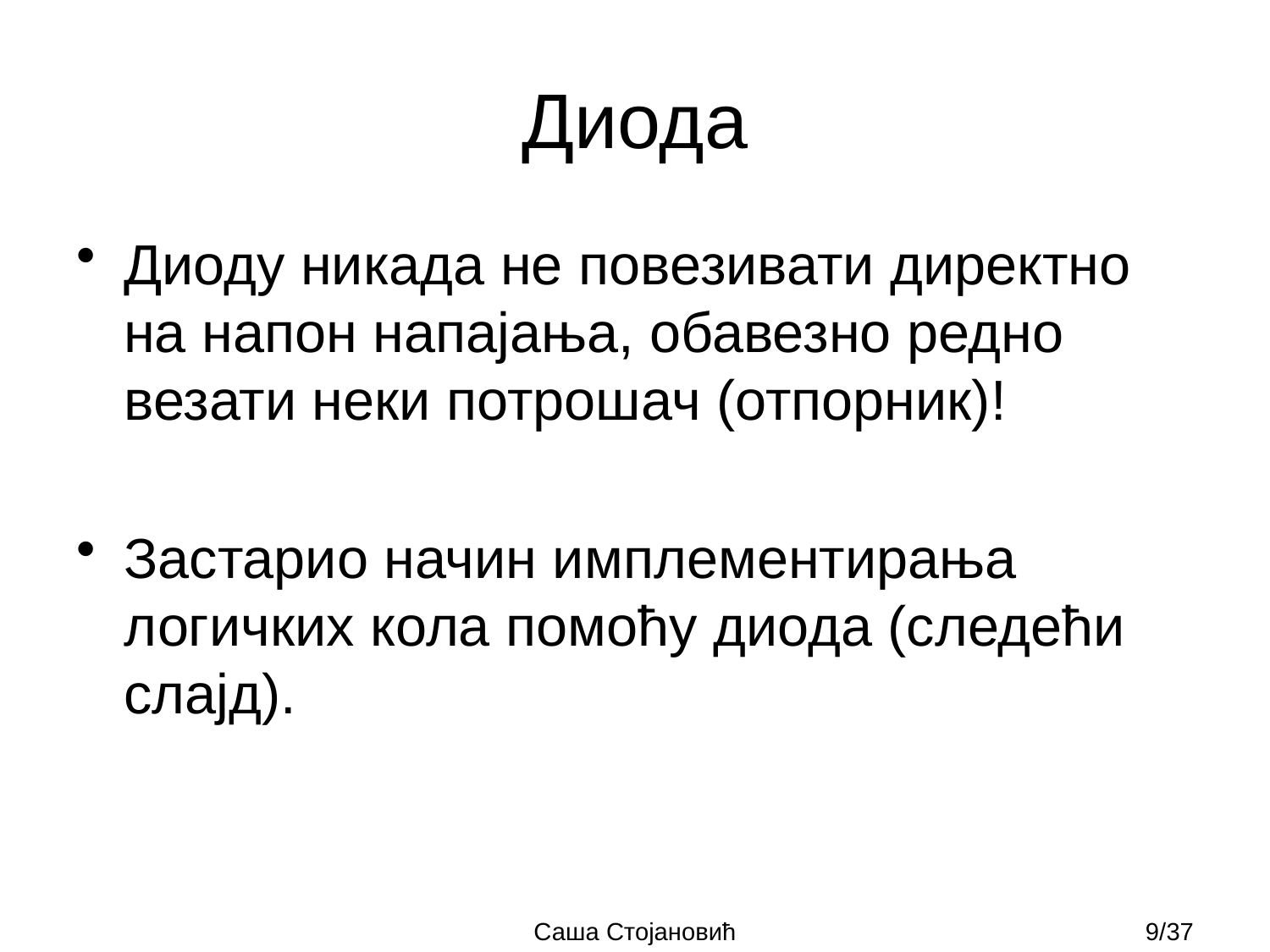

# Диода
Диоду никада не повезивати директно на напон напајања, обавезно редно везати неки потрошач (отпорник)!

Застарио начин имплементирања логичких кола помоћу диода (следећи слајд).
Саша Стојановић
9/37